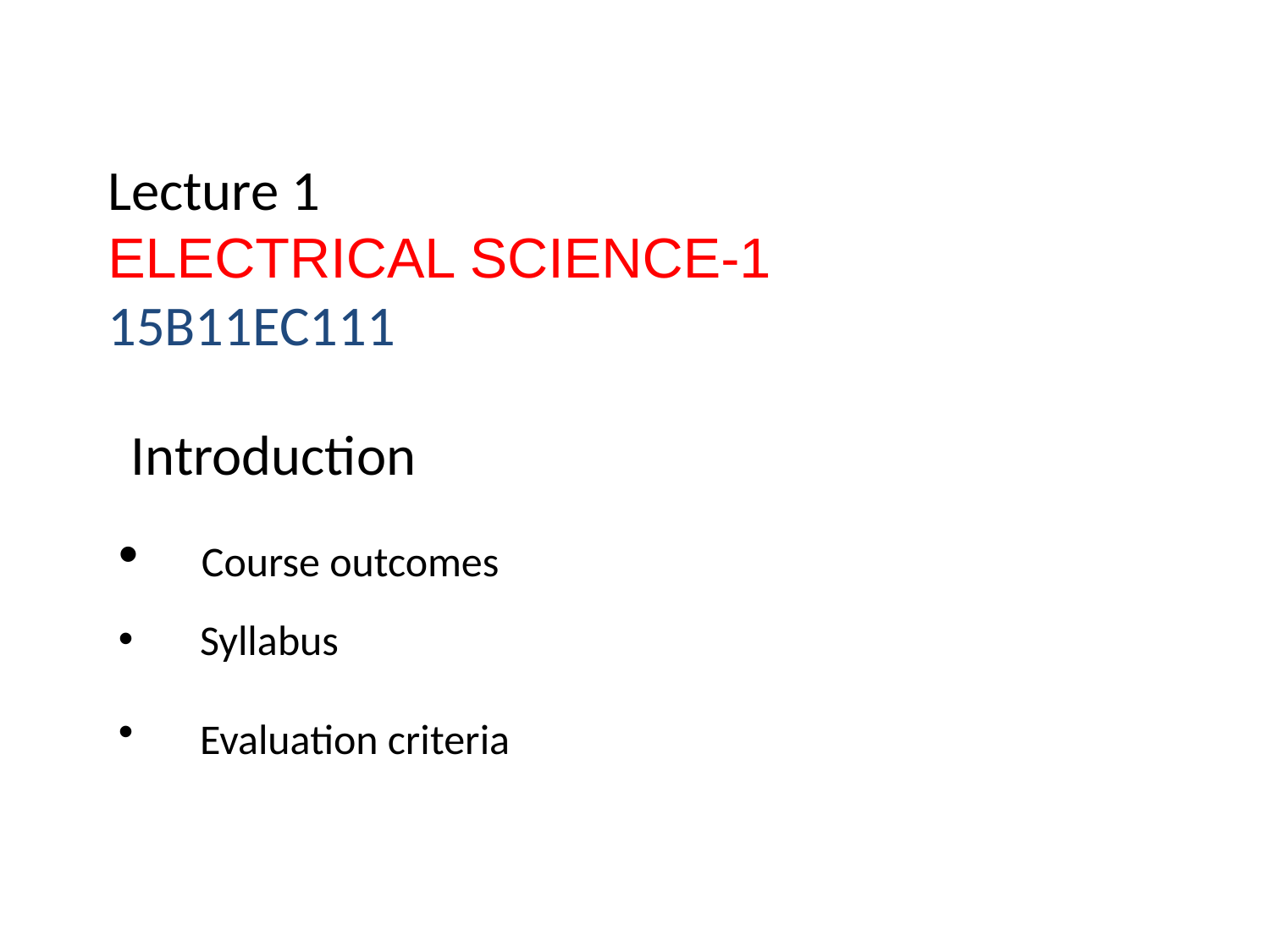

Lecture 1
ELECTRICAL SCIENCE-1
15B11EC111
 Introduction
     Course outcomes
       Syllabus
       Evaluation criteria